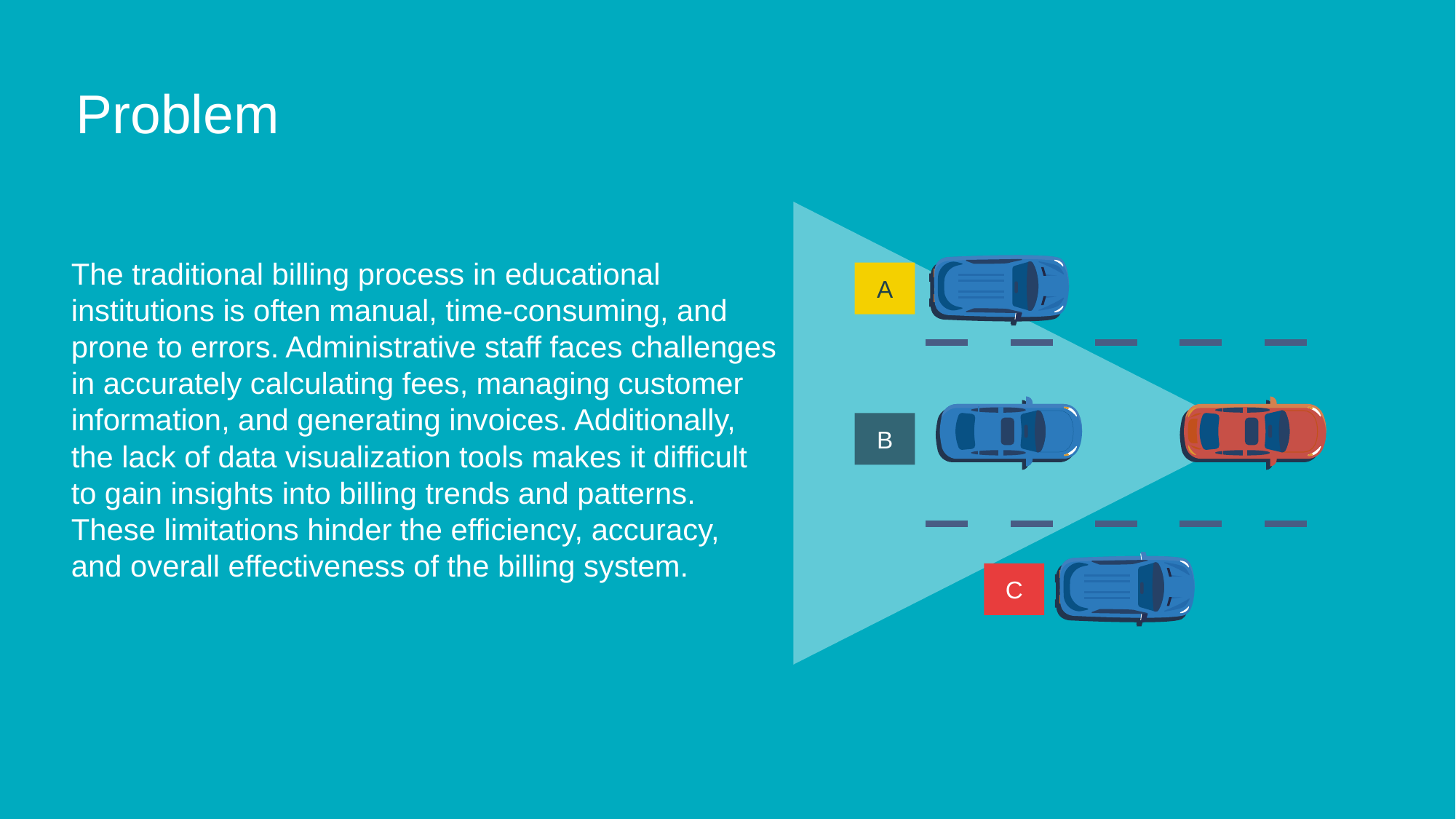

# Problem

The traditional billing process in educational institutions is often manual, time-consuming, and prone to errors. Administrative staff faces challenges in accurately calculating fees, managing customer information, and generating invoices. Additionally, the lack of data visualization tools makes it difficult to gain insights into billing trends and patterns. These limitations hinder the efficiency, accuracy, and overall effectiveness of the billing system.

A
B
C